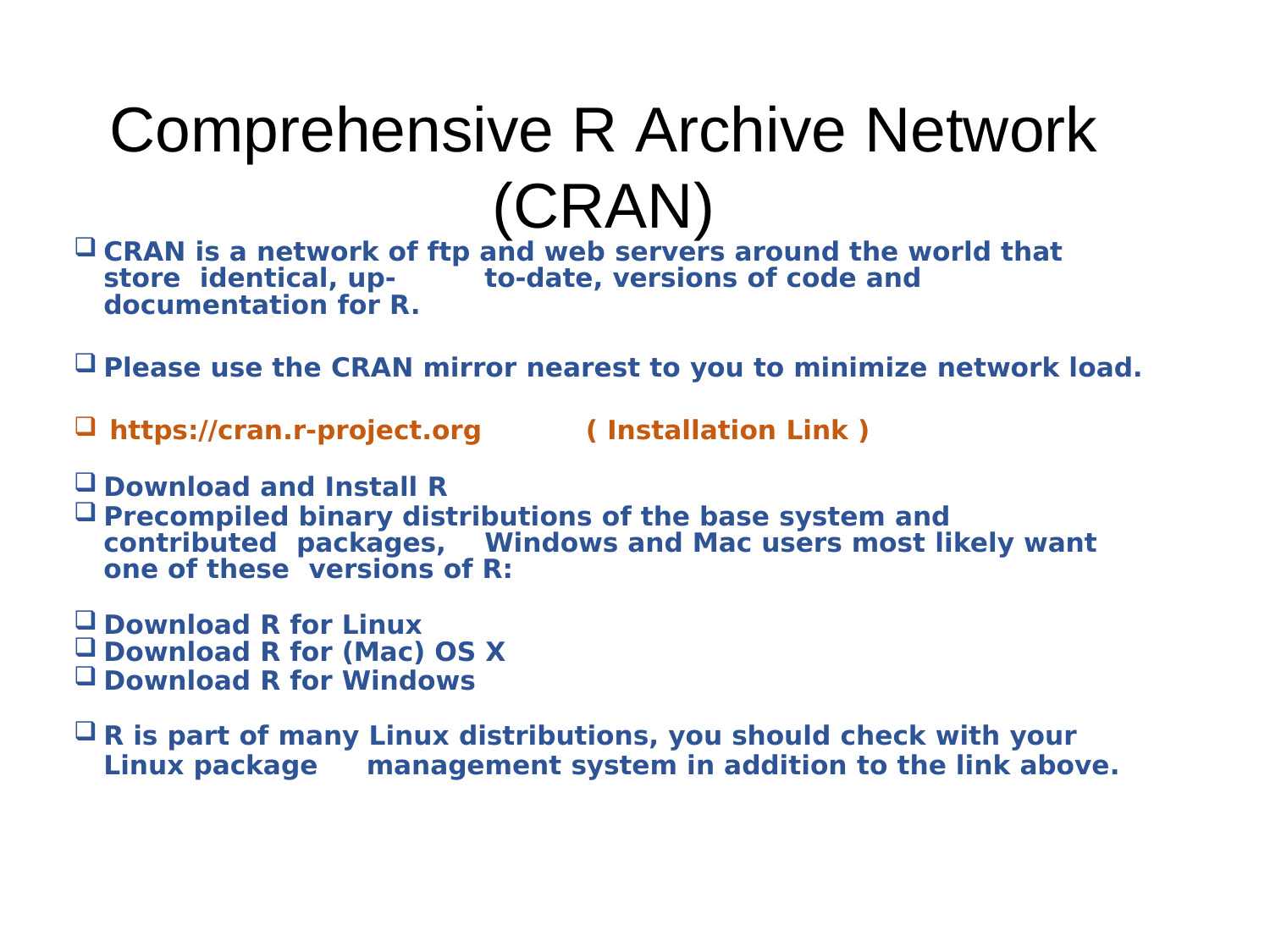

# Comprehensive R Archive Network (CRAN)
CRAN is a network of ftp and web servers around the world that store  identical, up-	to-date, versions of code and documentation for R.

Please use the CRAN mirror nearest to you to minimize network load.

https://cran.r-project.org	( Installation Link )
Download and Install R
Precompiled binary distributions of the base system and contributed  packages,	Windows and Mac users most likely want one of these  versions of R:
Download R for Linux
Download R for (Mac) OS X
Download R for Windows
R is part of many Linux distributions, you should check with your
Linux package	management system in addition to the link above.
27